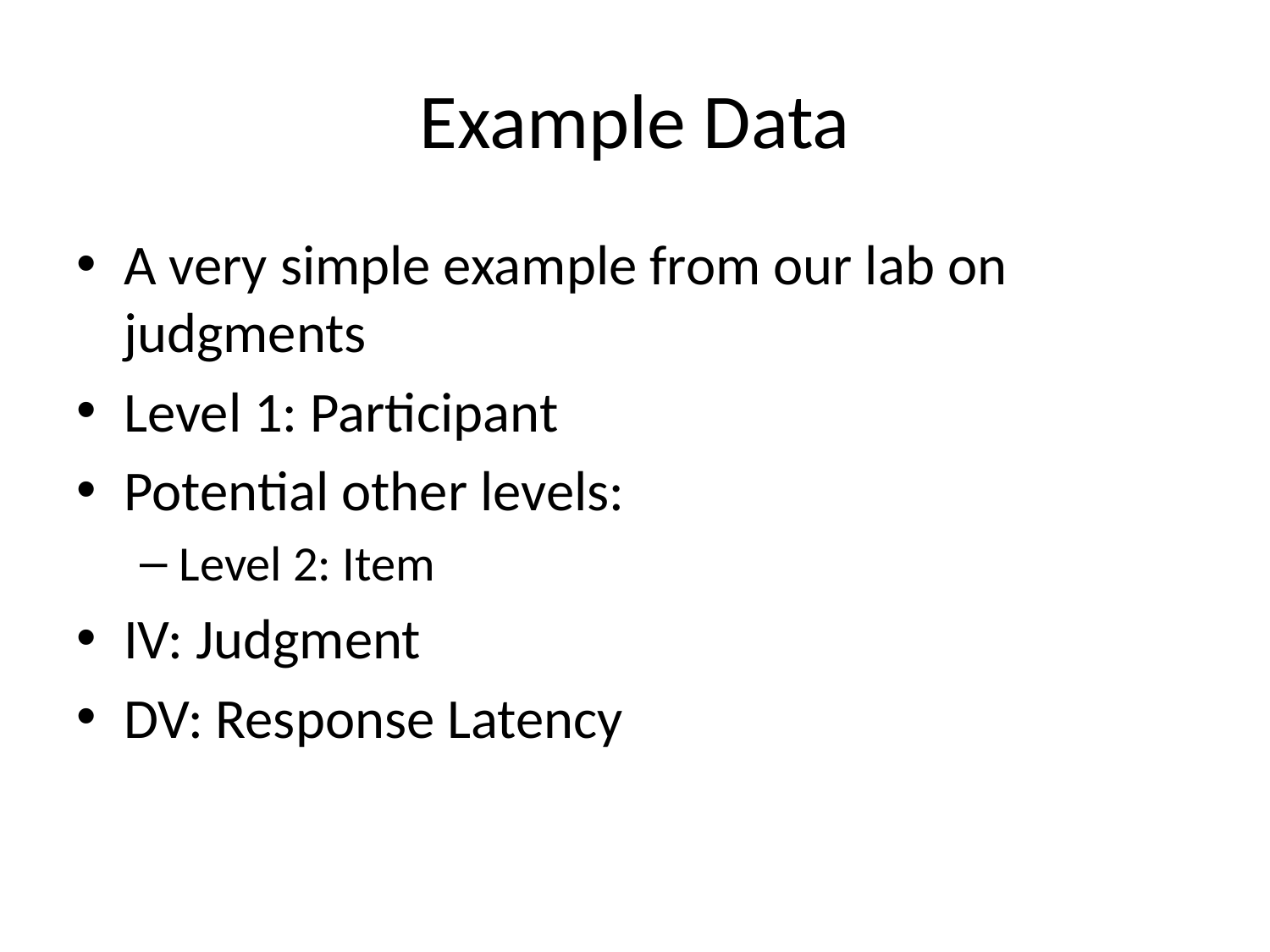

# Example Data
A very simple example from our lab on judgments
Level 1: Participant
Potential other levels:
Level 2: Item
IV: Judgment
DV: Response Latency